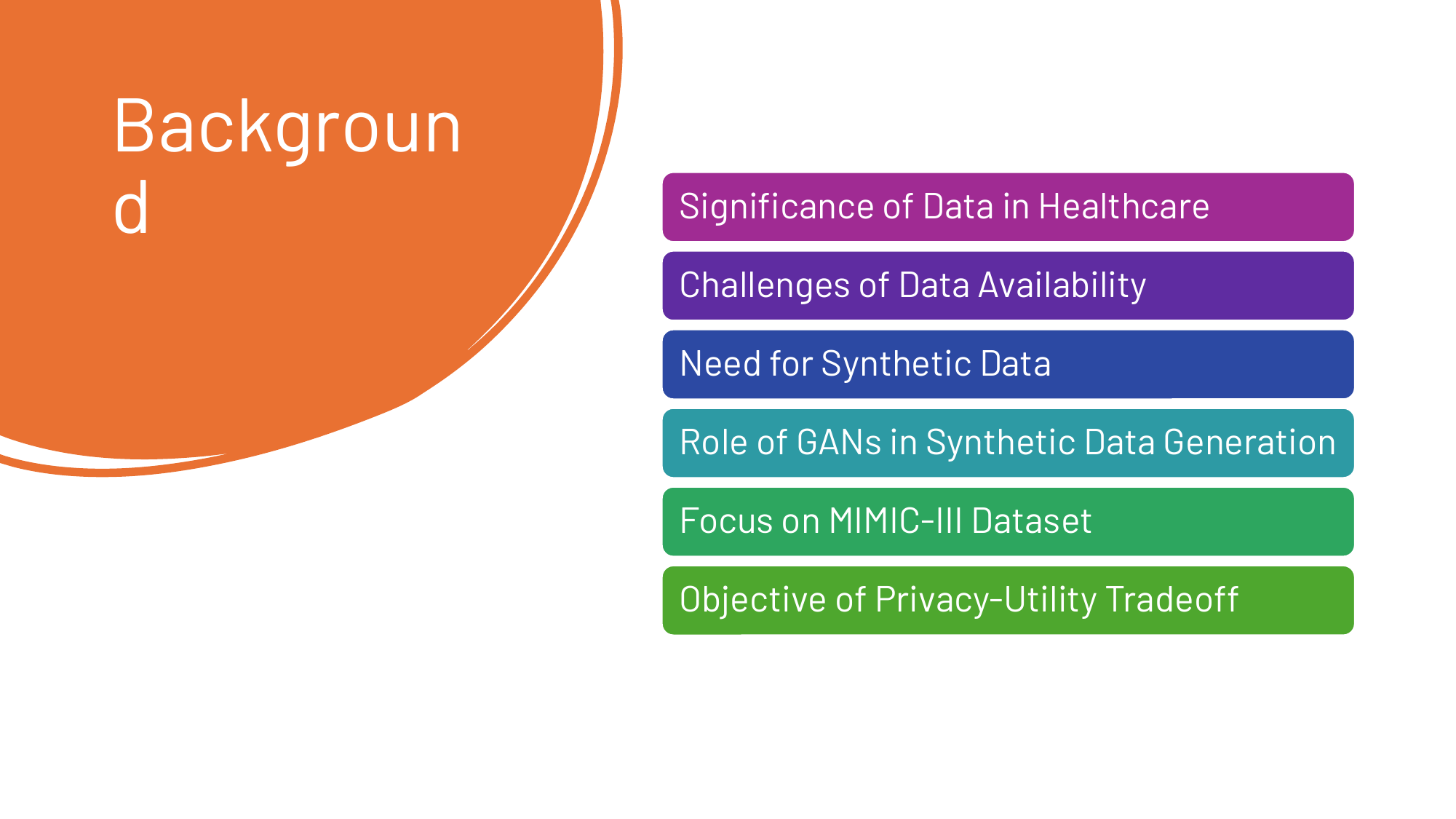

Significance of Data in Healthcare
Challenges of Data Availability
Need for Synthetic Data
Role of GANs in Synthetic Data Generation
Focus on MIMIC-III Dataset
Objective of Privacy-Utility Tradeoff
# Background